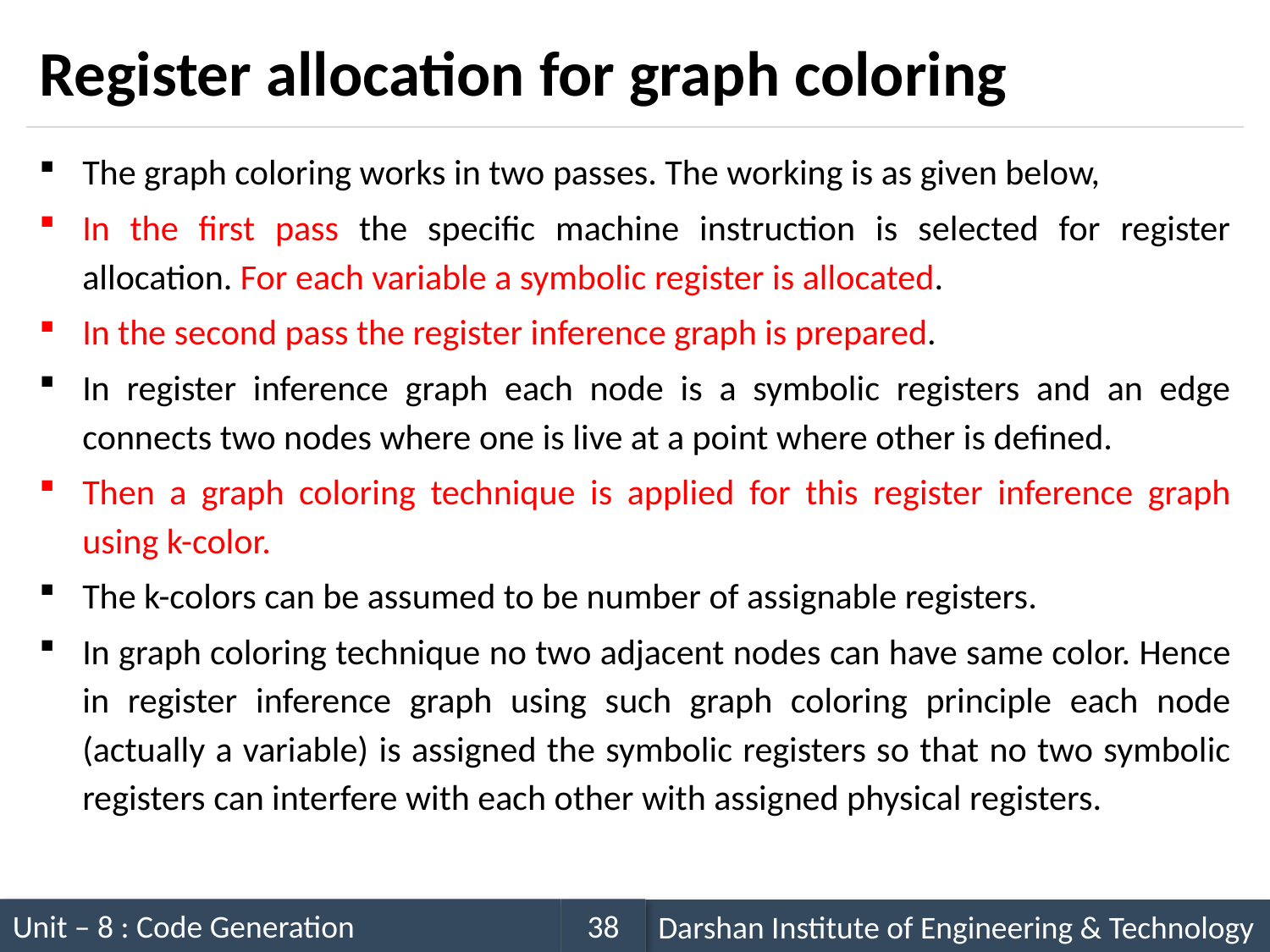

# Register allocation for graph coloring
The graph coloring works in two passes. The working is as given below,
In the first pass the specific machine instruction is selected for register allocation. For each variable a symbolic register is allocated.
In the second pass the register inference graph is prepared.
In register inference graph each node is a symbolic registers and an edge connects two nodes where one is live at a point where other is defined.
Then a graph coloring technique is applied for this register inference graph using k-color.
The k-colors can be assumed to be number of assignable registers.
In graph coloring technique no two adjacent nodes can have same color. Hence in register inference graph using such graph coloring principle each node (actually a variable) is assigned the symbolic registers so that no two symbolic registers can interfere with each other with assigned physical registers.